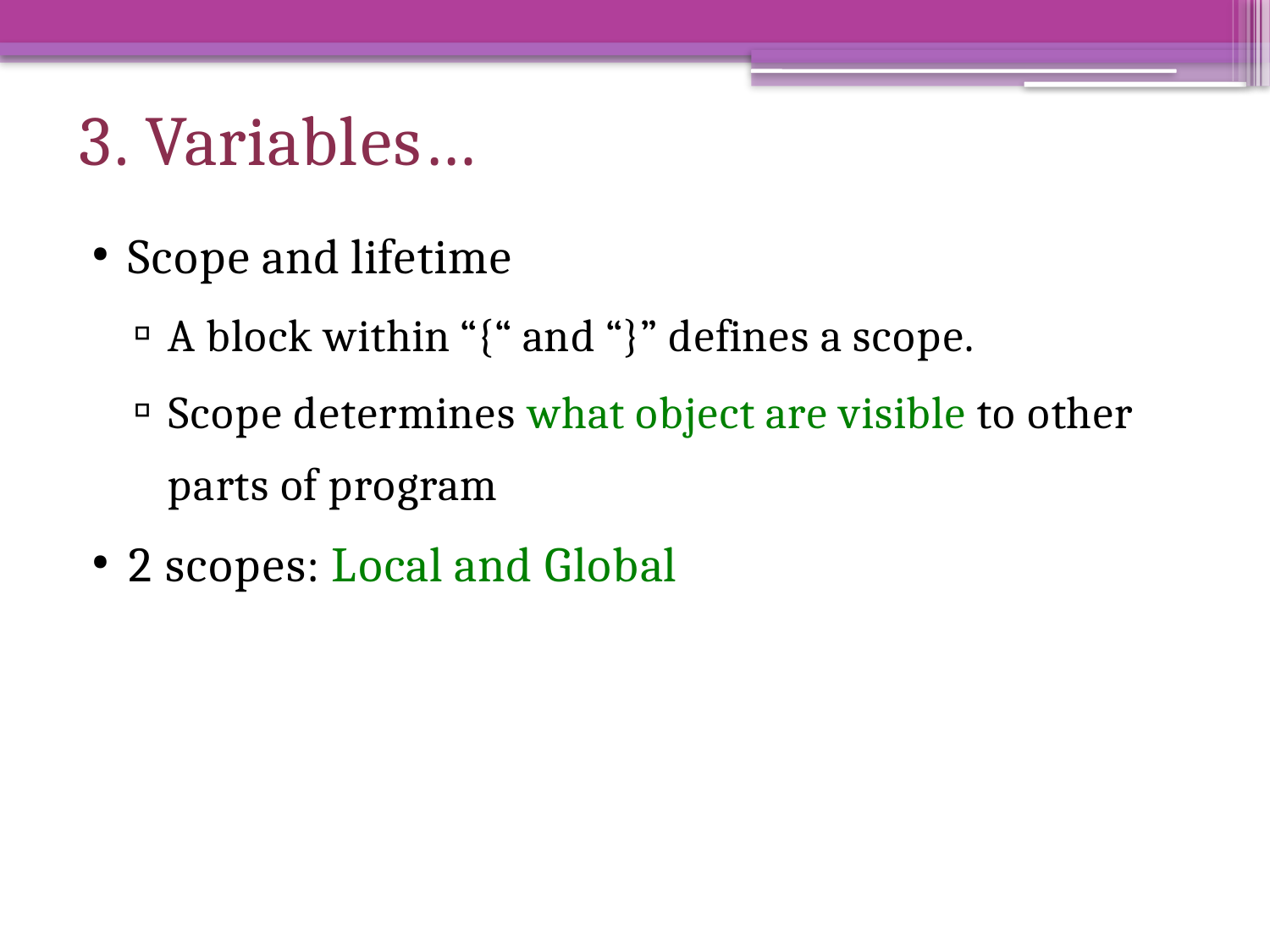

# 3. Variables…
Scope and lifetime
A block within “{“ and “}” defines a scope.
Scope determines what object are visible to other parts of program
2 scopes: Local and Global